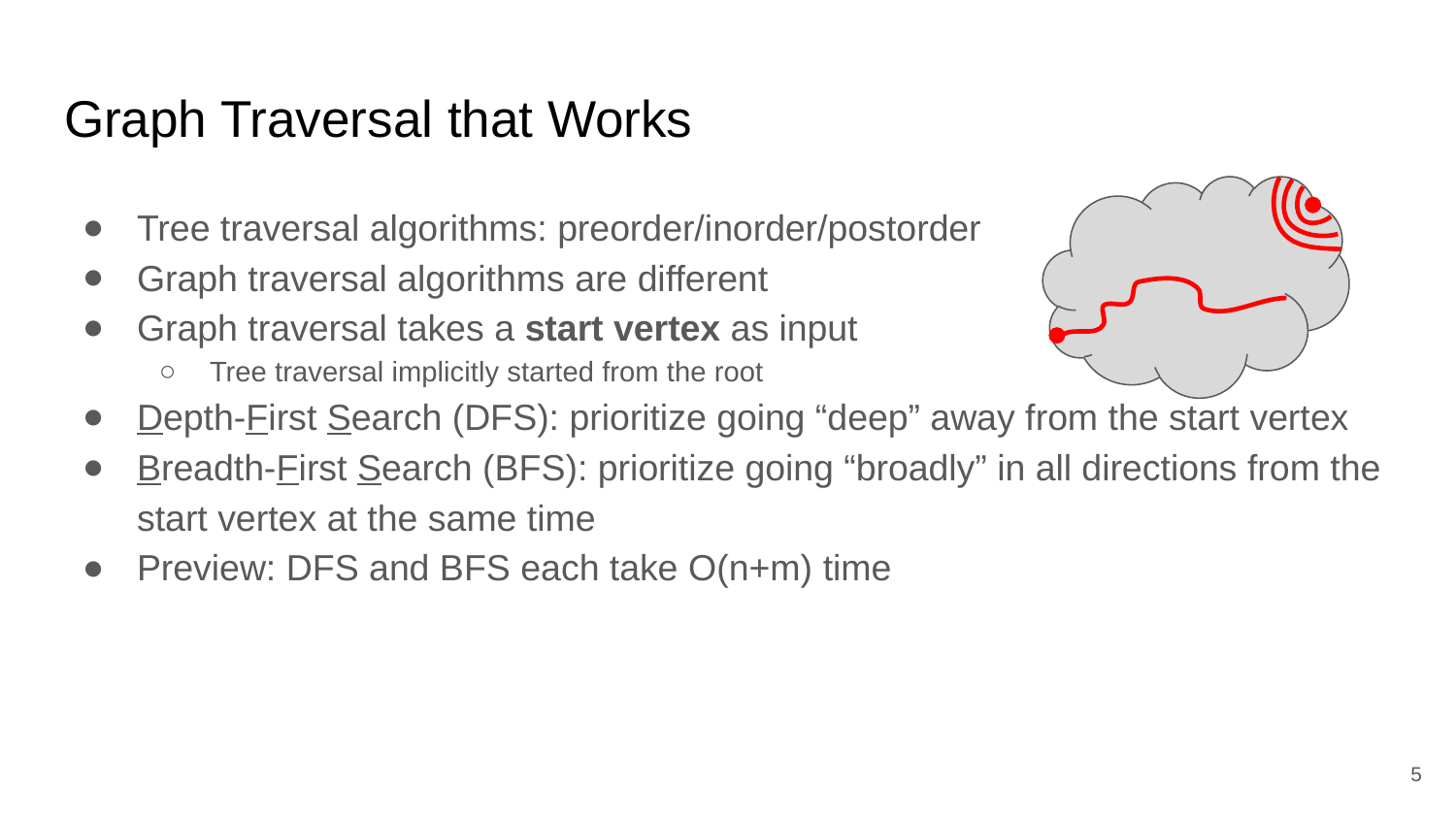

# Graph Traversal that Works

Tree traversal algorithms: preorder/inorder/postorder
Graph traversal algorithms are different
Graph traversal takes a start vertex as input
Tree traversal implicitly started from the root
Depth-First Search (DFS): prioritize going “deep” away from the start vertex
Breadth-First Search (BFS): prioritize going “broadly” in all directions from the start vertex at the same time
Preview: DFS and BFS each take O(n+m) time
5